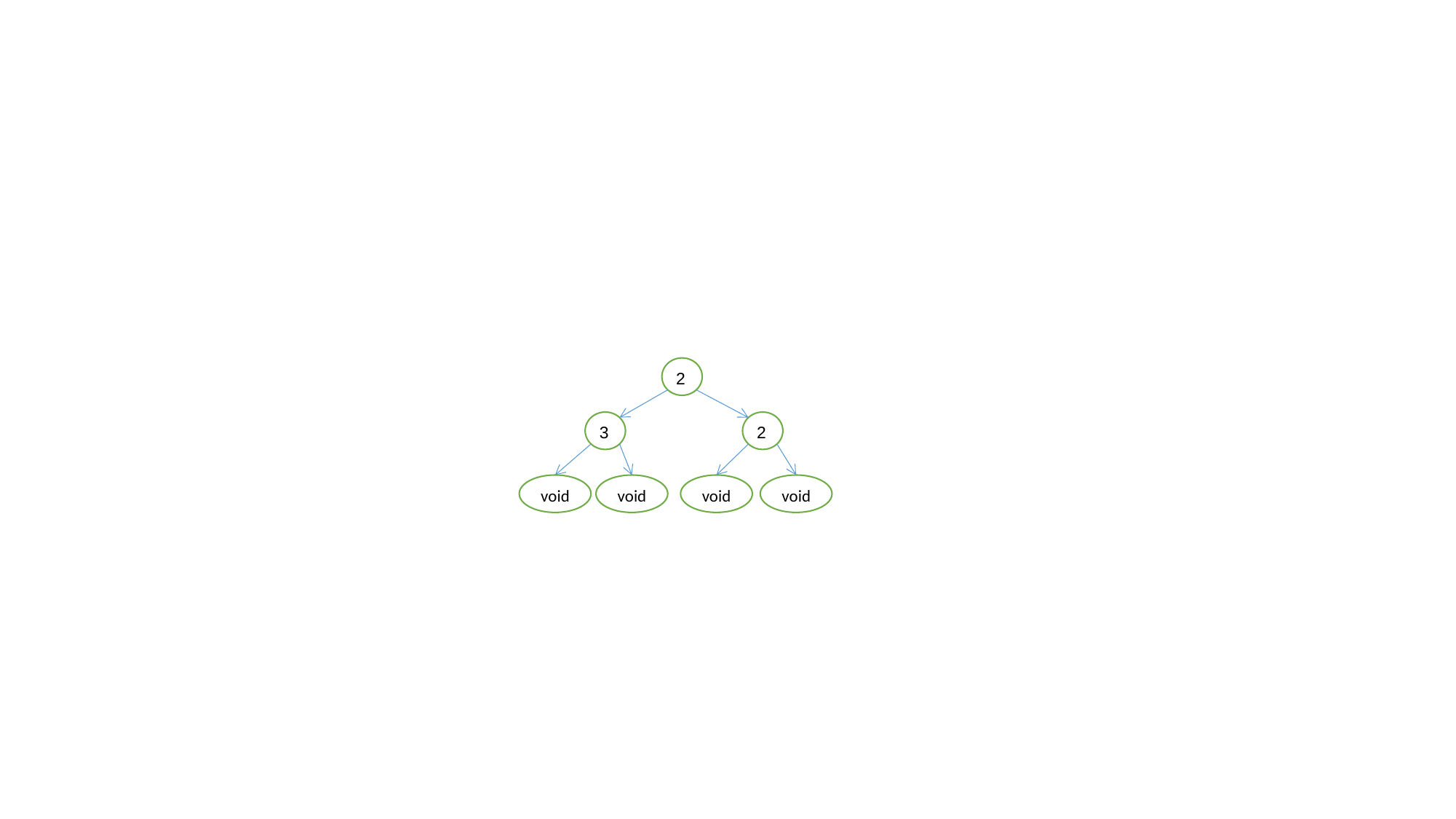

2
3
2
void
void
void
void